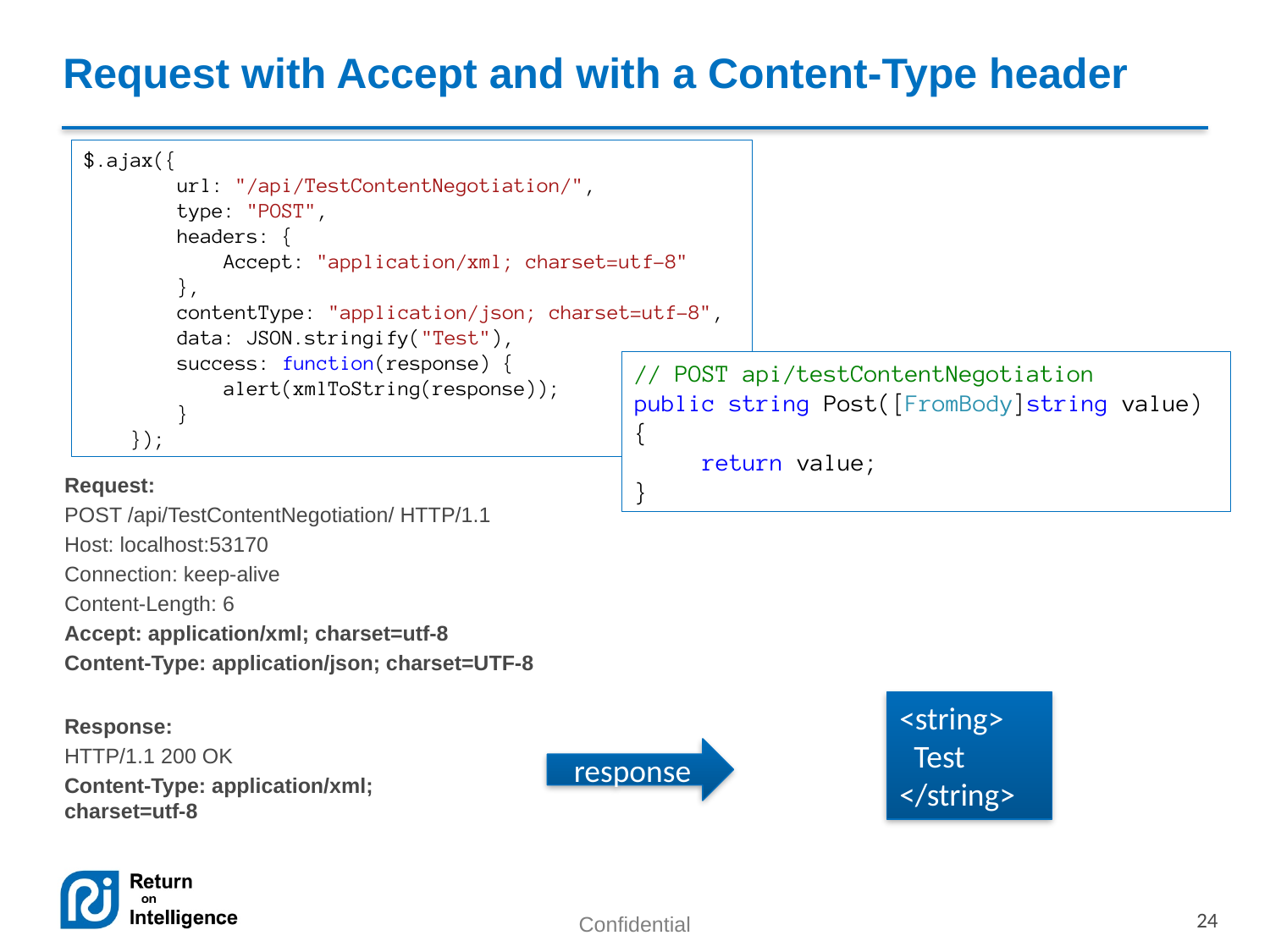

# Request with Accept and with a Content-Type header

Request:
POST /api/TestContentNegotiation/ HTTP/1.1
Host: localhost:53170
Connection: keep-alive
Content-Length: 6
Accept: application/xml; charset=utf-8
Content-Type: application/json; charset=UTF-8

$.ajax({
        url: "/api/TestContentNegotiation/",
        type: "POST",
        headers: {
            Accept: "application/xml; charset=utf-8"
        },
        contentType: "application/json; charset=utf-8",
        data: JSON.stringify("Test"),
        success: function(response) {
            alert(xmlToString(response));
        }
    });
// POST api/testContentNegotiation
public string Post([FromBody]string value)
{
     return value;
}
<string>
  Test
</string>
Response:
HTTP/1.1 200 OK
Content-Type: application/xml; charset=utf-8
response